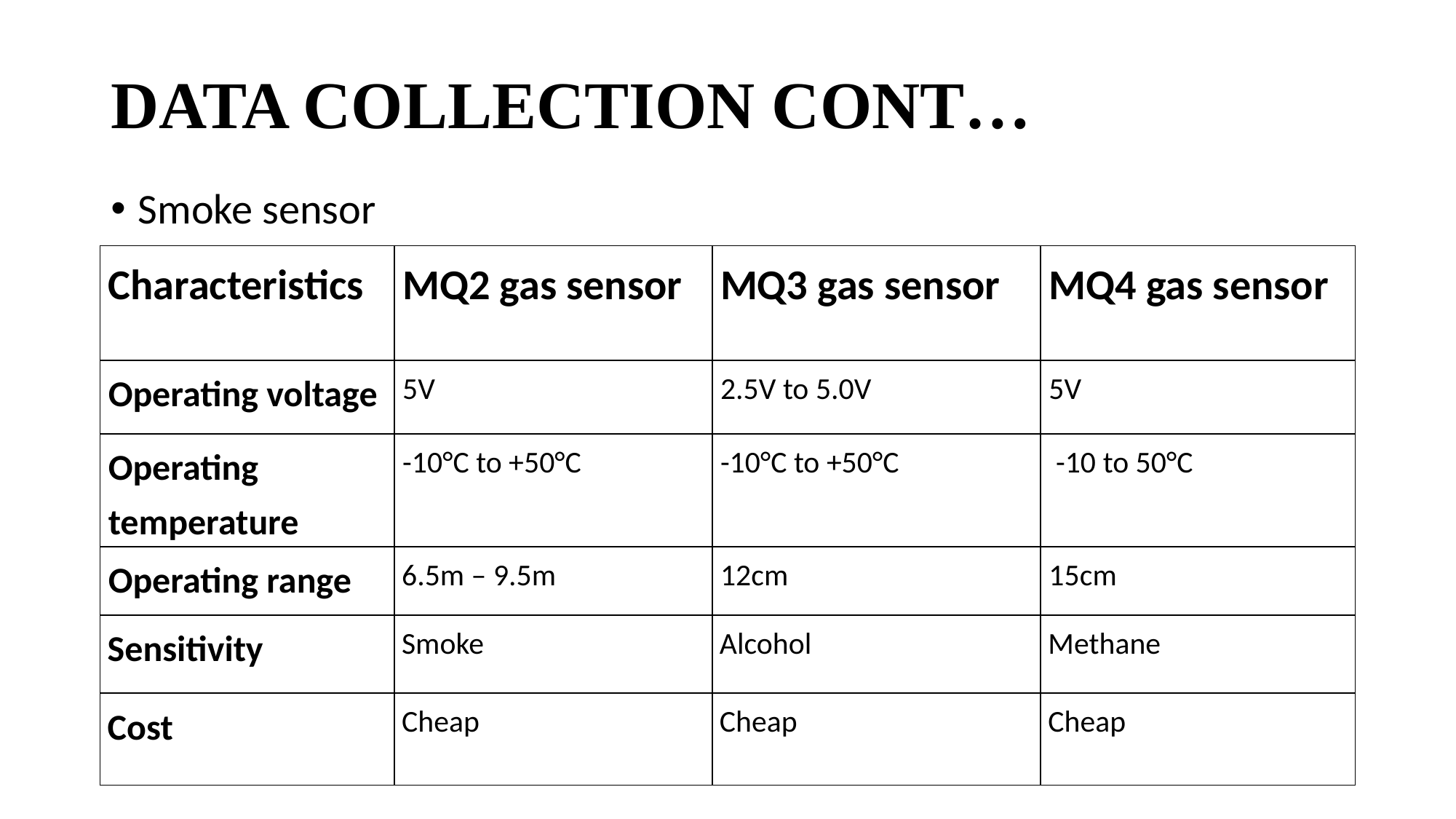

# DATA COLLECTION CONT…
Smoke sensor

| Characteristics | MQ2 gas sensor | MQ3 gas sensor | MQ4 gas sensor |
| --- | --- | --- | --- |
| Operating voltage | 5V | 2.5V to 5.0V | 5V |
| Operating temperature | -10°C to +50°C | -10°C to +50°C | -10 to 50°C |
| Operating range | 6.5m – 9.5m | 12cm | 15cm |
| Sensitivity | Smoke | Alcohol | Methane |
| Cost | Cheap | Cheap | Cheap |